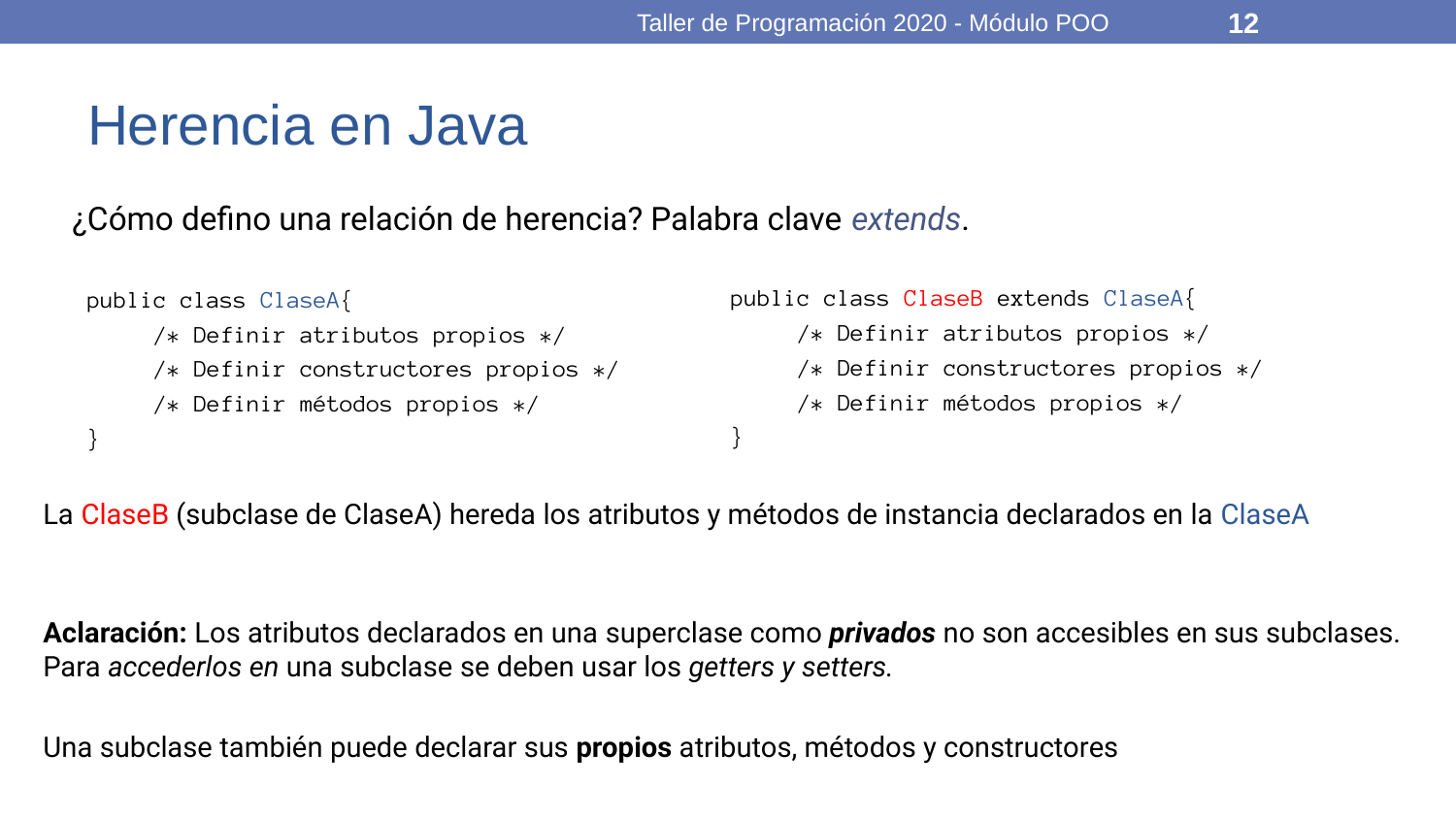

Taller de Programación 2020 - Módulo POO
12
# Herencia en Java
¿Cómo defino una relación de herencia? Palabra clave extends.

public class ClaseB extends ClaseA{
     /* Definir atributos propios */
     /* Definir constructores propios */
     /* Definir métodos propios */
}

La ClaseB (subclase de ClaseA) hereda los atributos y métodos de instancia declarados en la ClaseA

Aclaración: Los atributos declarados en una superclase como privados no son accesibles en sus subclases. Para accederlos en una subclase se deben usar los getters y setters.

Una subclase también puede declarar sus propios atributos, métodos y constructores
public class ClaseA{
     /* Definir atributos propios */
     /* Definir constructores propios */
     /* Definir métodos propios */
}